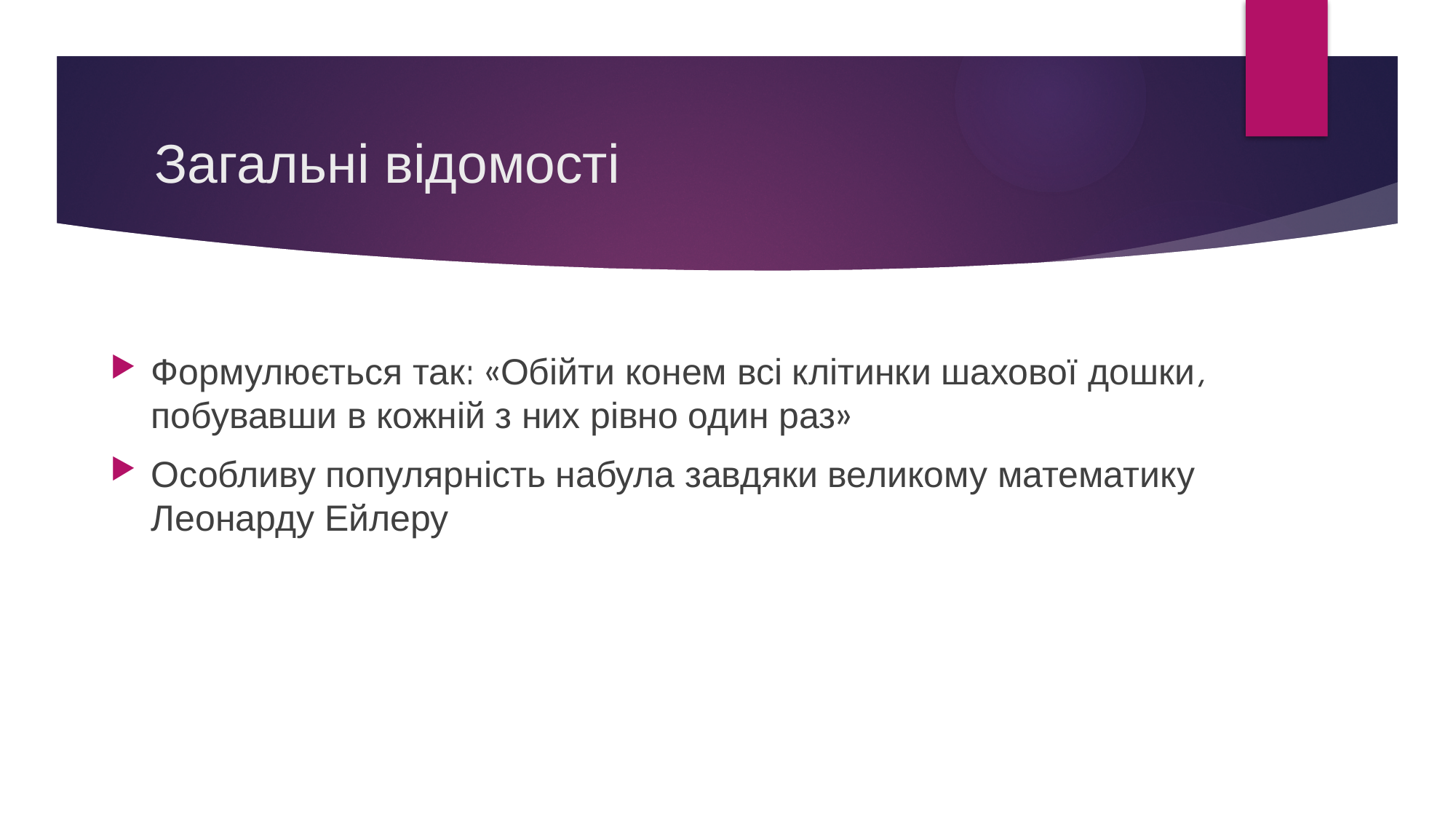

# Загальні відомості
Формулюється так: «Обійти конем всі клітинки шахової дошки, побувавши в кожній з них рівно один раз»
Особливу популярність набула завдяки великому математику Леонарду Ейлеру